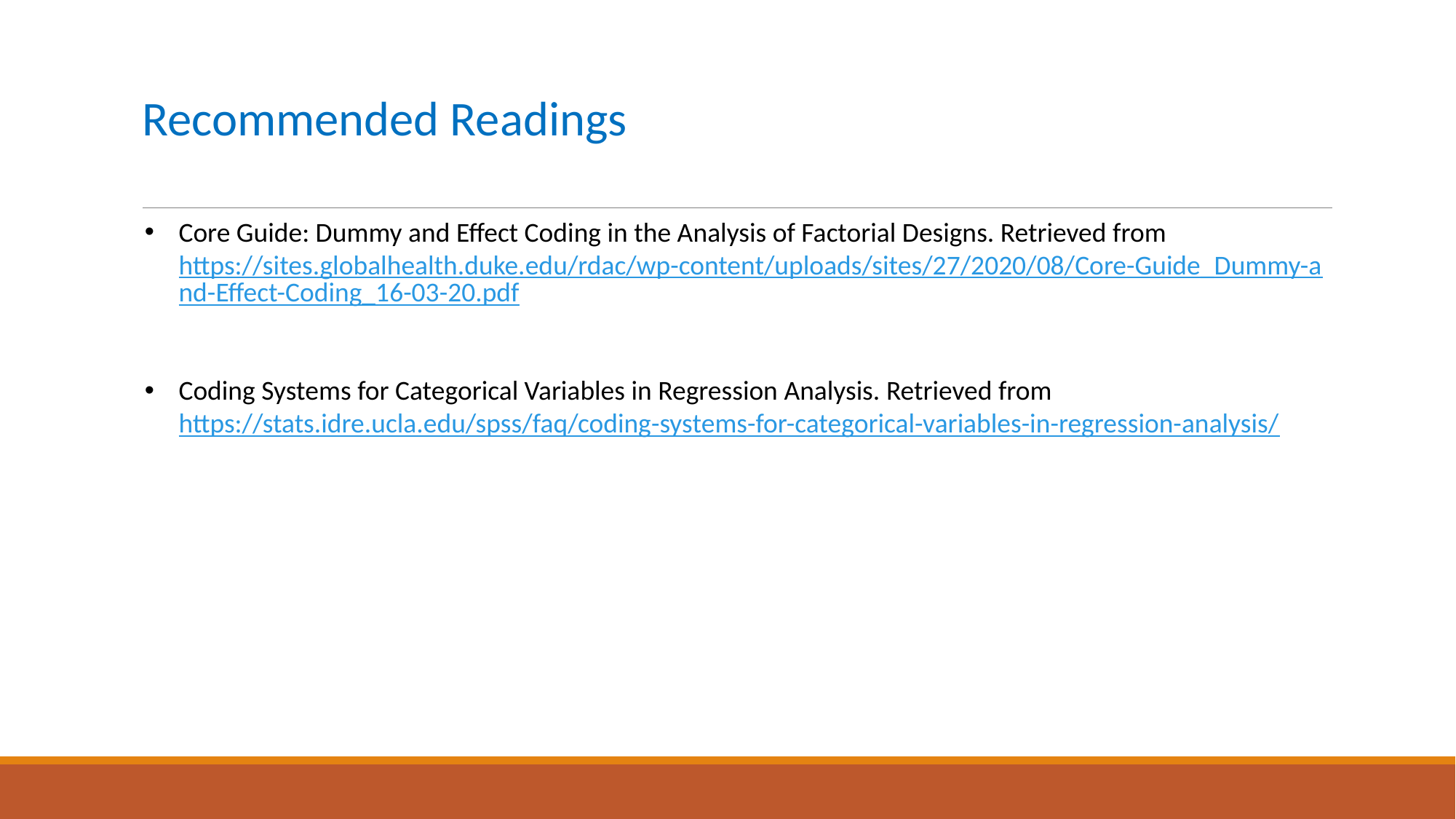

# Recommended Readings
Core Guide: Dummy and Effect Coding in the Analysis of Factorial Designs. Retrieved from https://sites.globalhealth.duke.edu/rdac/wp-content/uploads/sites/27/2020/08/Core-Guide_Dummy-and-Effect-Coding_16-03-20.pdf

Coding Systems for Categorical Variables in Regression Analysis. Retrieved from https://stats.idre.ucla.edu/spss/faq/coding-systems-for-categorical-variables-in-regression-analysis/